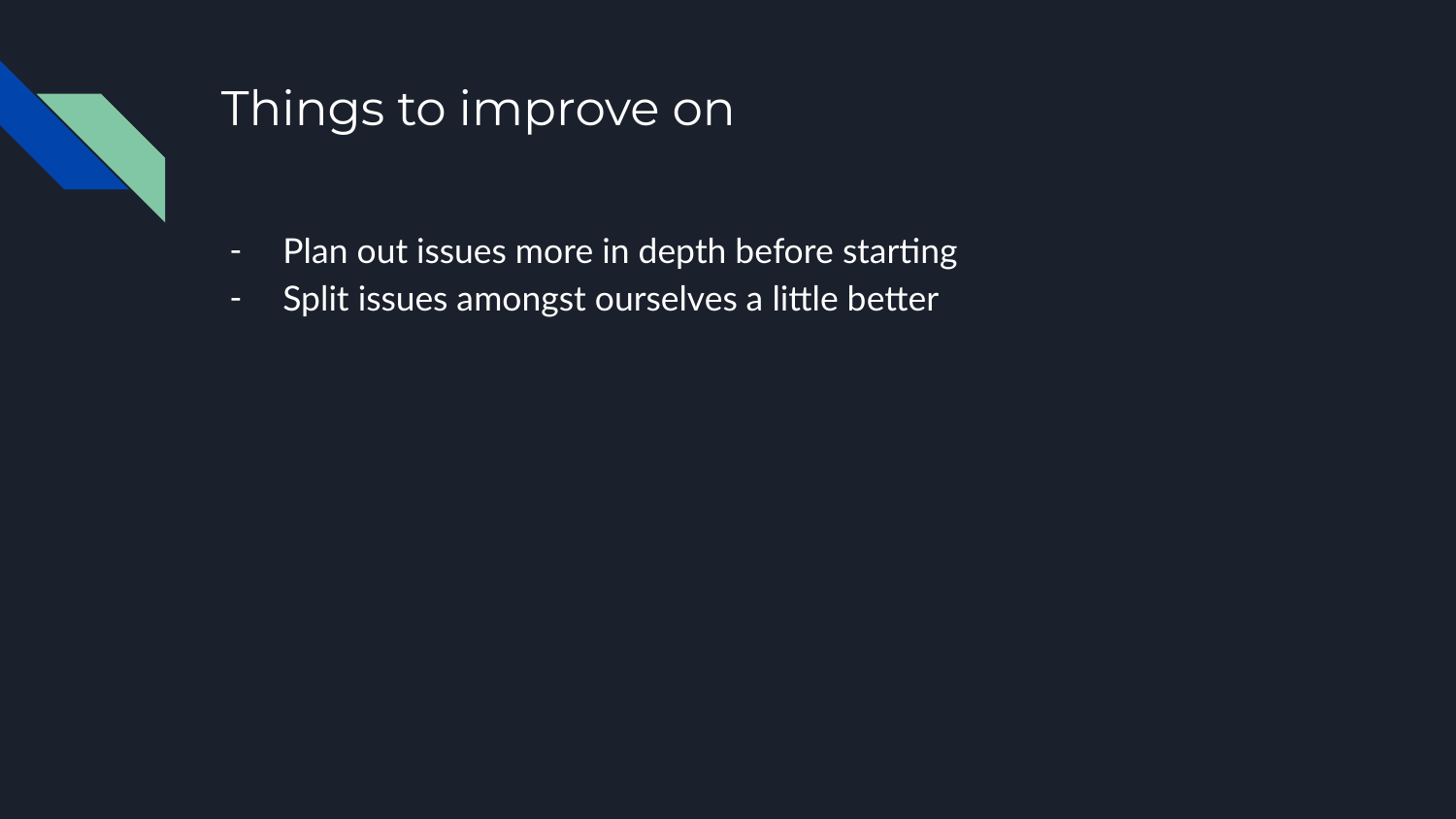

# Things to improve on
Plan out issues more in depth before starting
Split issues amongst ourselves a little better